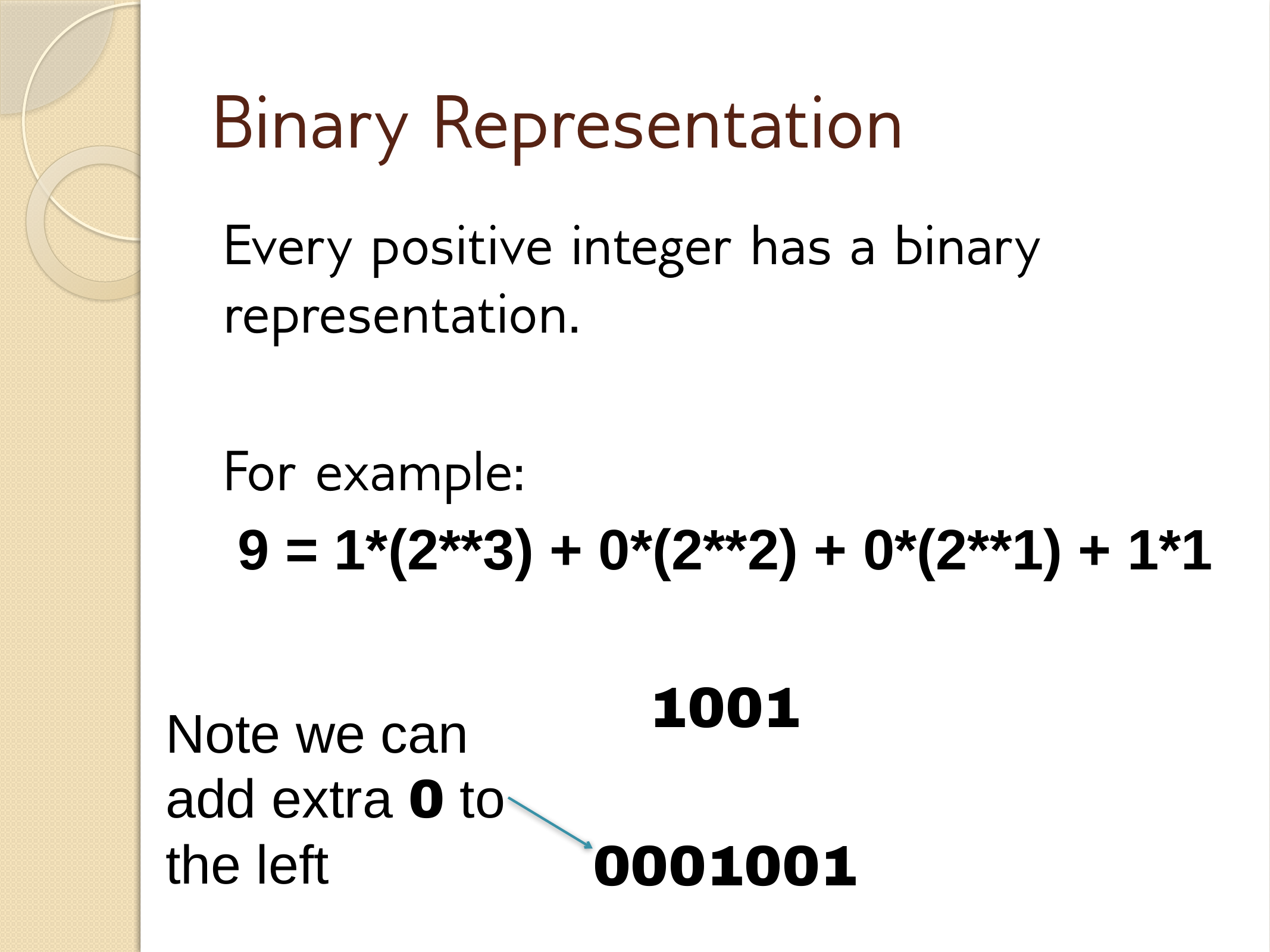

# Binary Representation
Every positive integer has a binary representation.

For example:
9 = 1*(2**3) + 0*(2**2) + 0*(2**1) + 1*1

1001

0001001
Note we can add extra 0 to the left